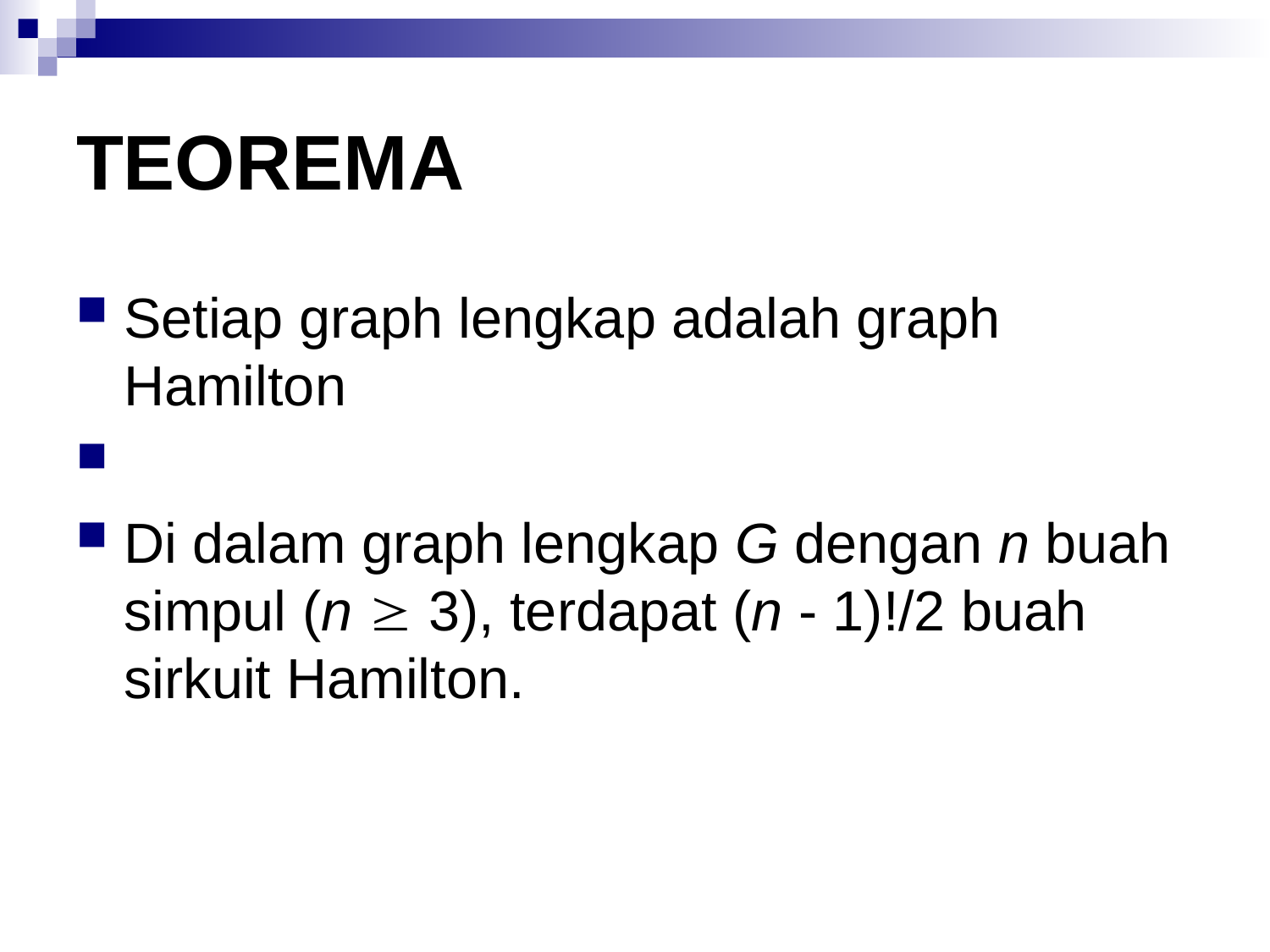

# TEOREMA
Setiap graph lengkap adalah graph Hamilton

Di dalam graph lengkap G dengan n buah simpul (n ≥ 3), terdapat (n - 1)!/2 buah sirkuit Hamilton.